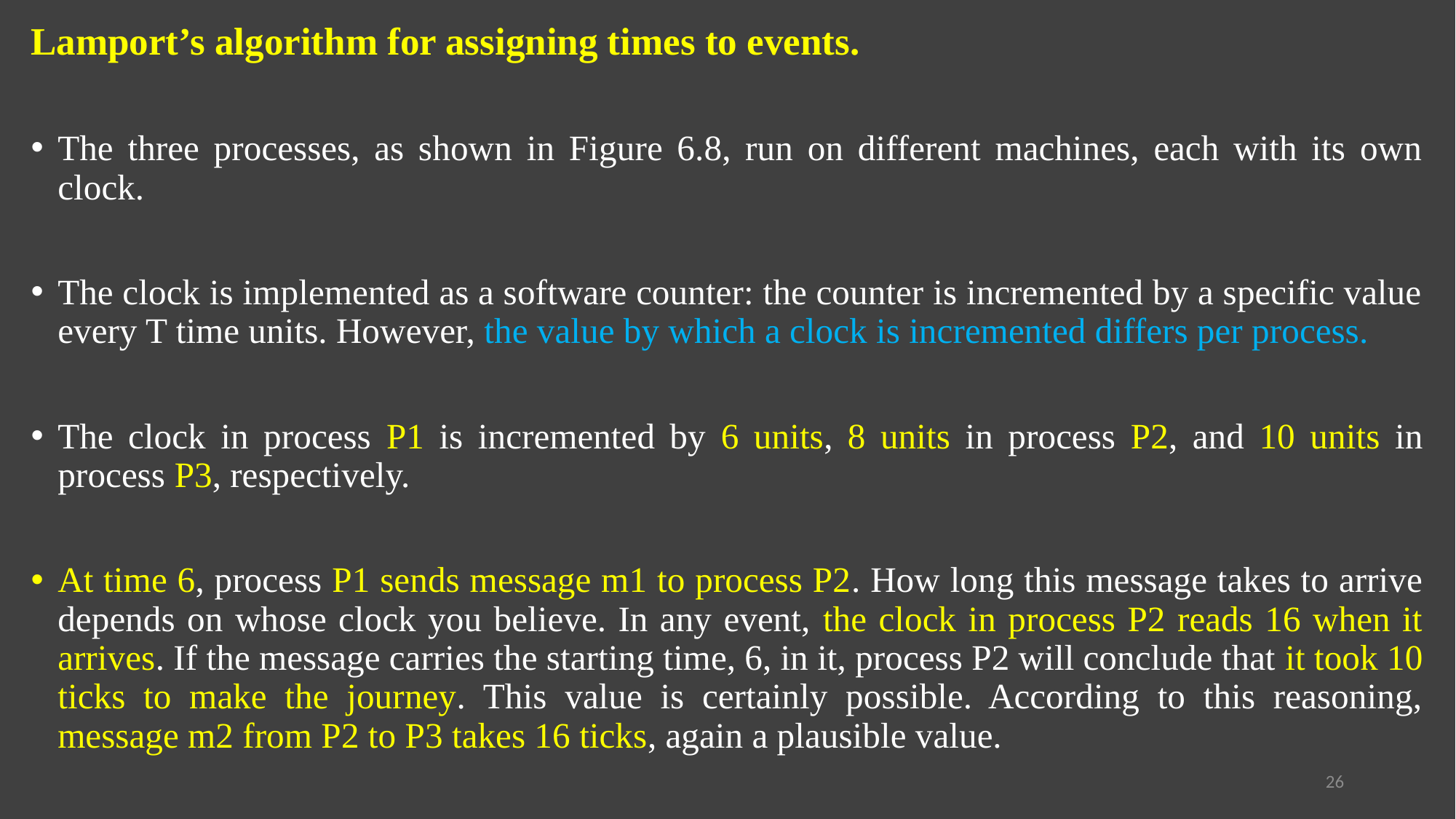

Lamport’s algorithm for assigning times to events.

The three processes, as shown in Figure 6.8, run on different machines, each with its own clock.

The clock is implemented as a software counter: the counter is incremented by a specific value every T time units. However, the value by which a clock is incremented differs per process.

The clock in process P1 is incremented by 6 units, 8 units in process P2, and 10 units in process P3, respectively.

At time 6, process P1 sends message m1 to process P2. How long this message takes to arrive depends on whose clock you believe. In any event, the clock in process P2 reads 16 when it arrives. If the message carries the starting time, 6, in it, process P2 will conclude that it took 10 ticks to make the journey. This value is certainly possible. According to this reasoning, message m2 from P2 to P3 takes 16 ticks, again a plausible value.
26